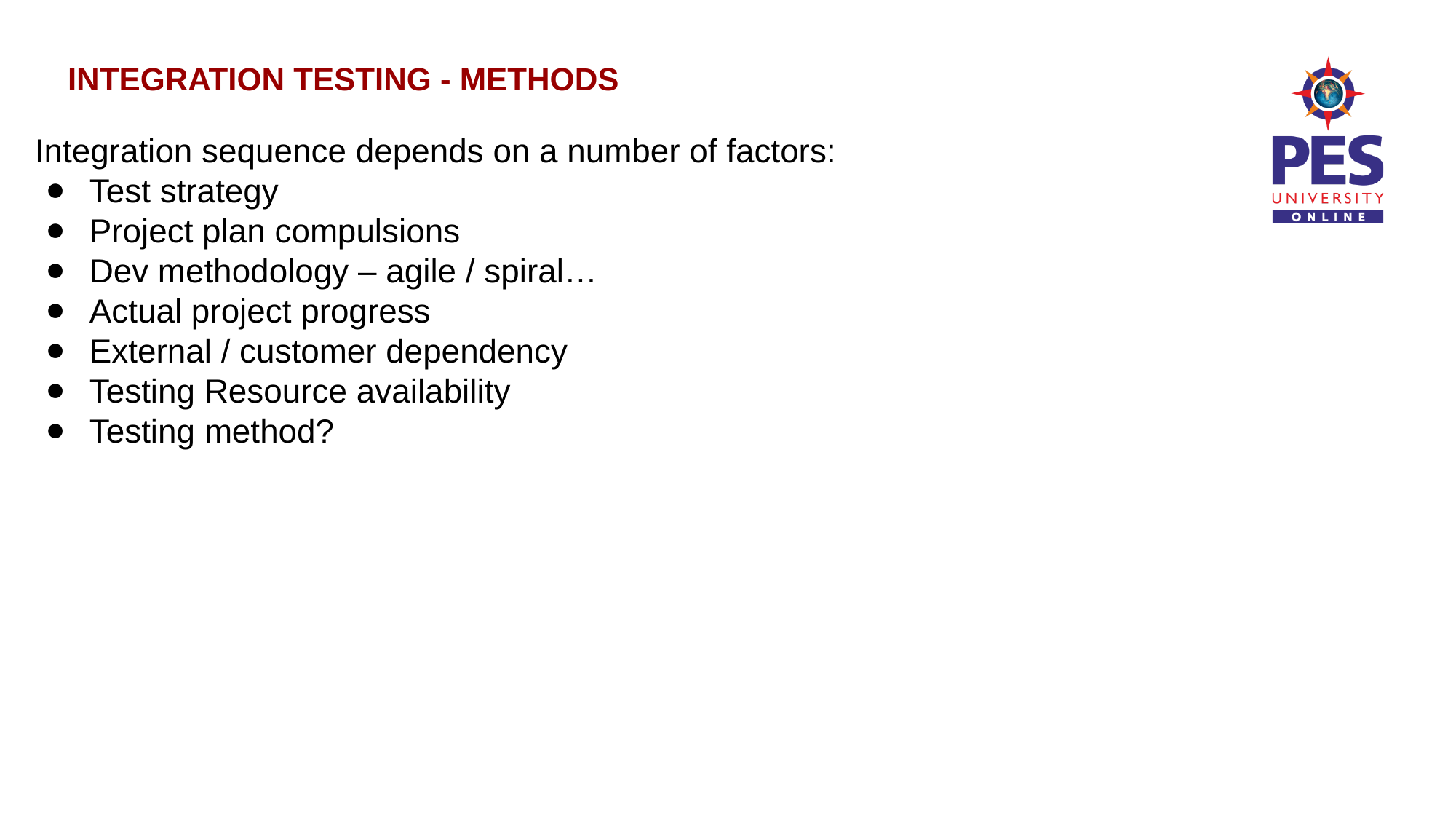

INTEGRATION TESTING - METHODS
Integration sequence depends on a number of factors:
Test strategy
Project plan compulsions
Dev methodology – agile / spiral…
Actual project progress
External / customer dependency
Testing Resource availability
Testing method?